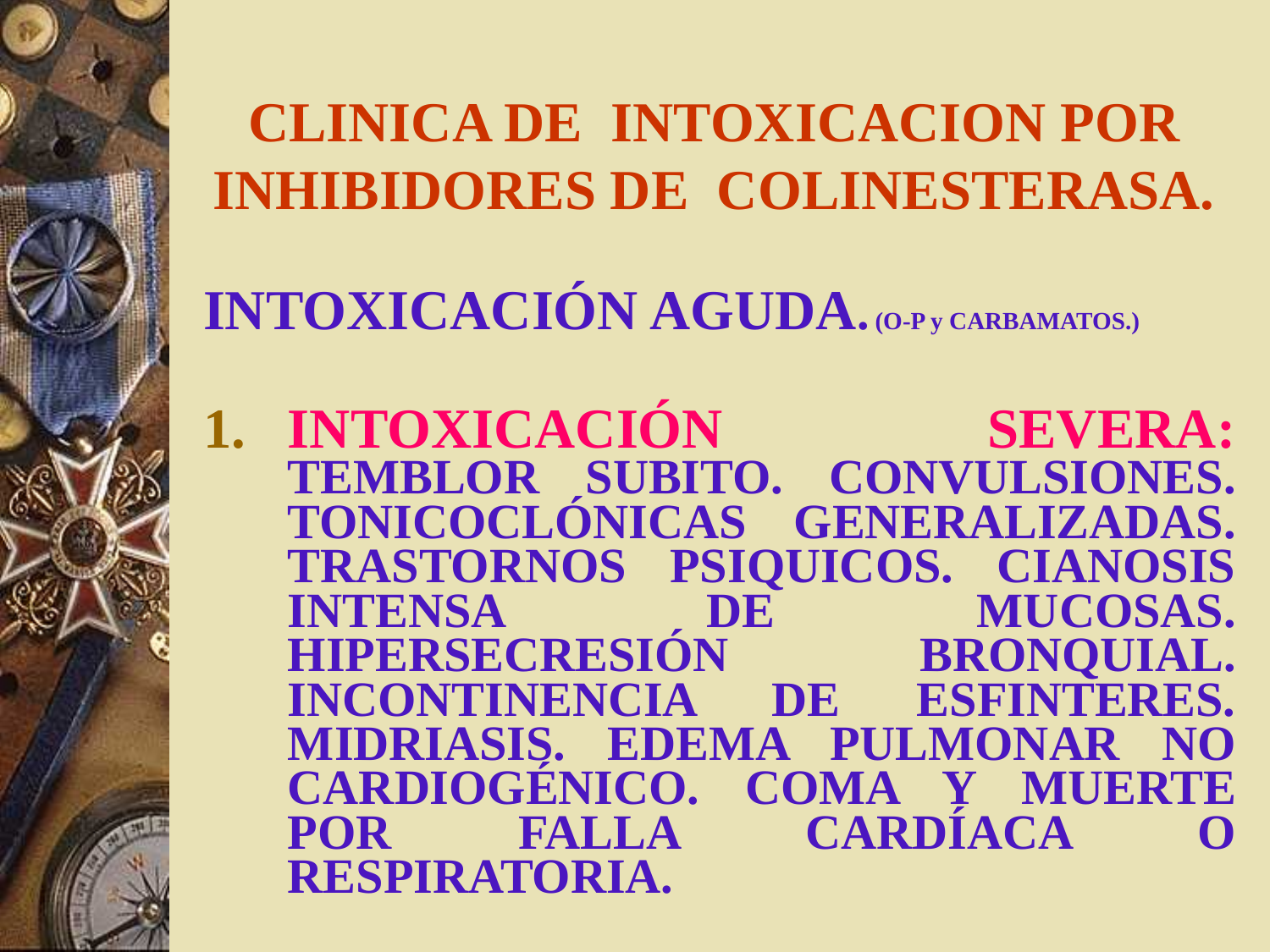

# CLINICA DE  INTOXICACION POR INHIBIDORES DE  COLINESTERASA.
INTOXICACIÓN AGUDA. (O-P y CARBAMATOS.)

INTOXICACIÓN SEVERA: TEMBLOR SUBITO. CONVULSIONES. TONICOCLÓNICAS GENERALIZADAS. TRASTORNOS PSIQUICOS. CIANOSIS INTENSA DE MUCOSAS. HIPERSECRESIÓN BRONQUIAL. INCONTINENCIA DE ESFINTERES. MIDRIASIS. EDEMA PULMONAR NO CARDIOGÉNICO. COMA Y MUERTE POR FALLA CARDÍACA O RESPIRATORIA.